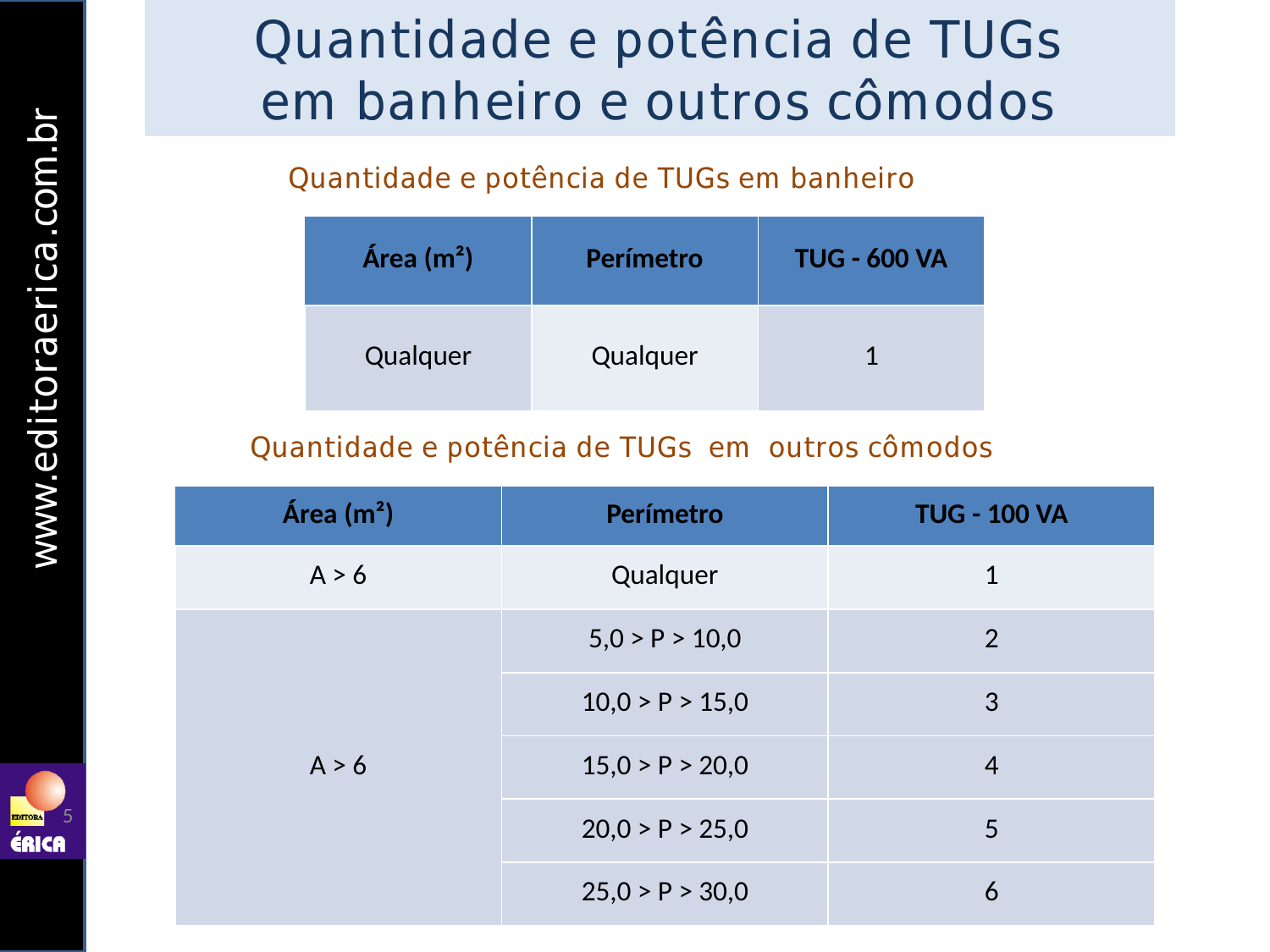

# Quantidade e potência de TUGs em banheiro e outros cômodos
Quantidade e potência de TUGs em banheiro
| Área (m²) | Perímetro | TUG - 600 VA |
| --- | --- | --- |
| Qualquer | Qualquer | 1 |
Quantidade e potência de TUGs  em  outros cômodos
| Área (m²) | Perímetro | TUG - 100 VA |
| --- | --- | --- |
| A > 6 | Qualquer | 1 |
| A > 6 | 5,0 > P > 10,0 | 2 |
|  | 10,0 > P > 15,0 | 3 |
|  | 15,0 > P > 20,0 | 4 |
|  | 20,0 > P > 25,0 | 5 |
|  | 25,0 > P > 30,0 | 6 |